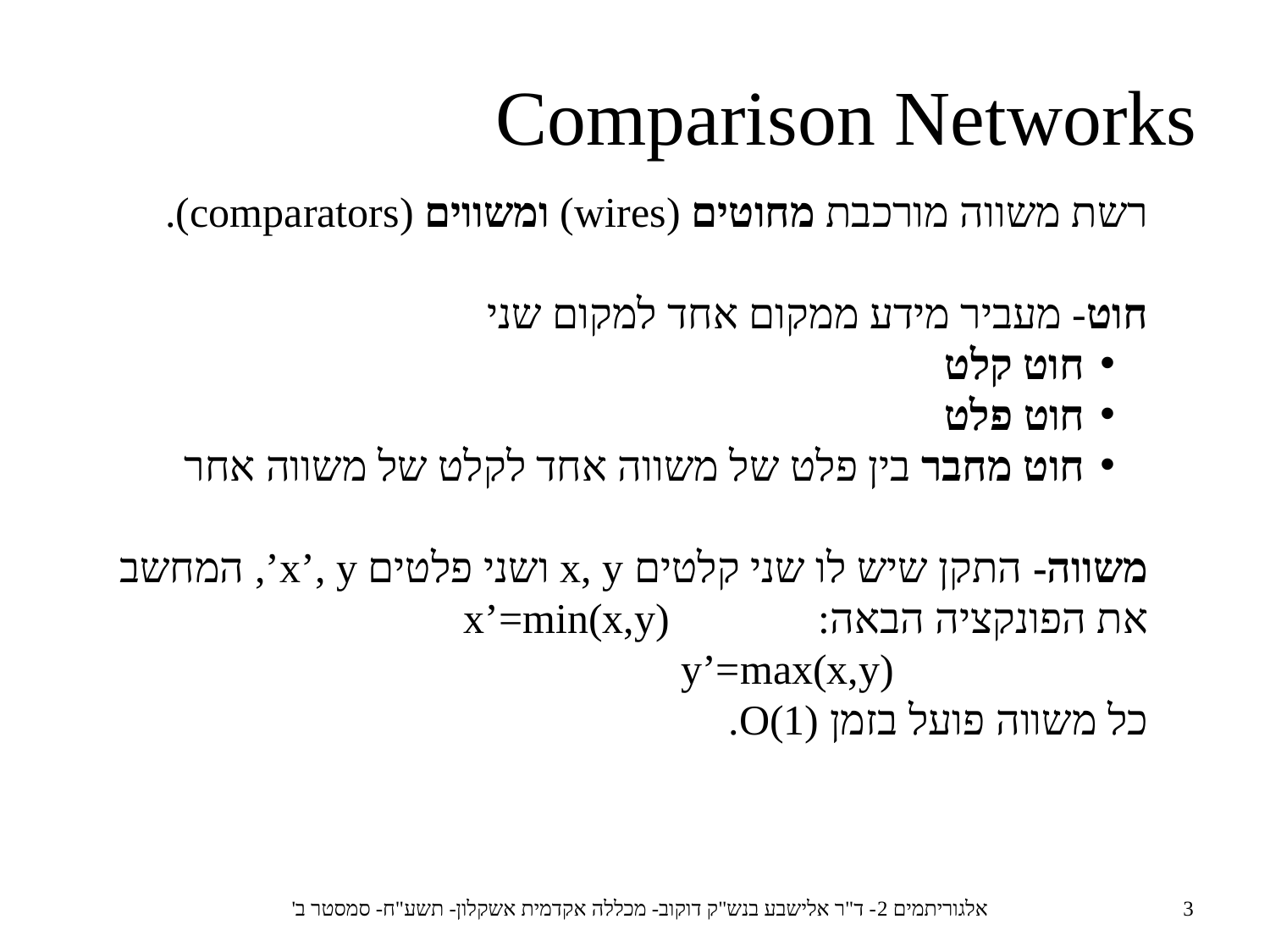

Comparison Networks
רשת משווה מורכבת מחוטים (wires) ומשווים (comparators).

חוט- מעביר מידע ממקום אחד למקום שני
חוט קלט
חוט פלט
חוט מחבר בין פלט של משווה אחד לקלט של משווה אחר

משווה- התקן שיש לו שני קלטים x, y ושני פלטים x’, y’, המחשב את הפונקציה הבאה:              x’=min(x,y)
			y’=max(x,y)
כל משווה פועל בזמן O(1).
אלגוריתמים 2- ד"ר אלישבע בנש"ק דוקוב- מכללה אקדמית אשקלון- תשע"ח- סמסטר ב'
3